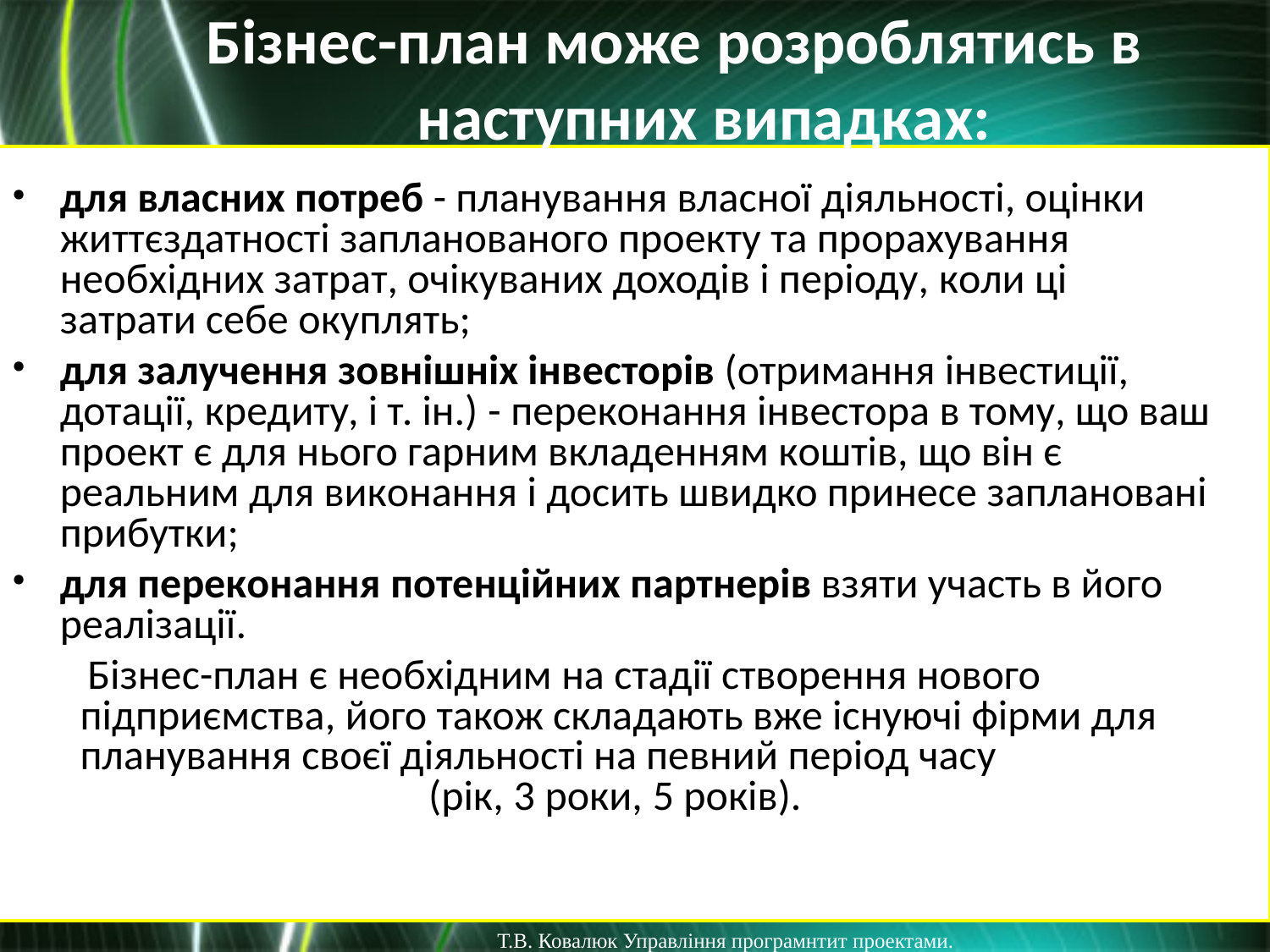

Бізнес-план може розроблятись в наступних випадках:
для власних потреб - планування власної діяльності, оцінки життєздатності запланованого проекту та прорахування необхідних затрат, очікуваних доходів і періоду, коли ці затрати себе окуплять;
для залучення зовнішніх інвесторів (отримання інвестиції, дотації, кредиту, і т. ін.) - переконання інвестора в тому, що ваш проект є для нього гарним вкладенням коштів, що він є реальним для виконання і досить швидко принесе заплановані прибутки;
для переконання потенційних партнерів взяти участь в його реалізації.
Бізнес-план є необхідним на стадії створення нового підприємства, його також складають вже існуючі фірми для планування своєї діяльності на певний період часу
(рік, 3 роки, 5 років).